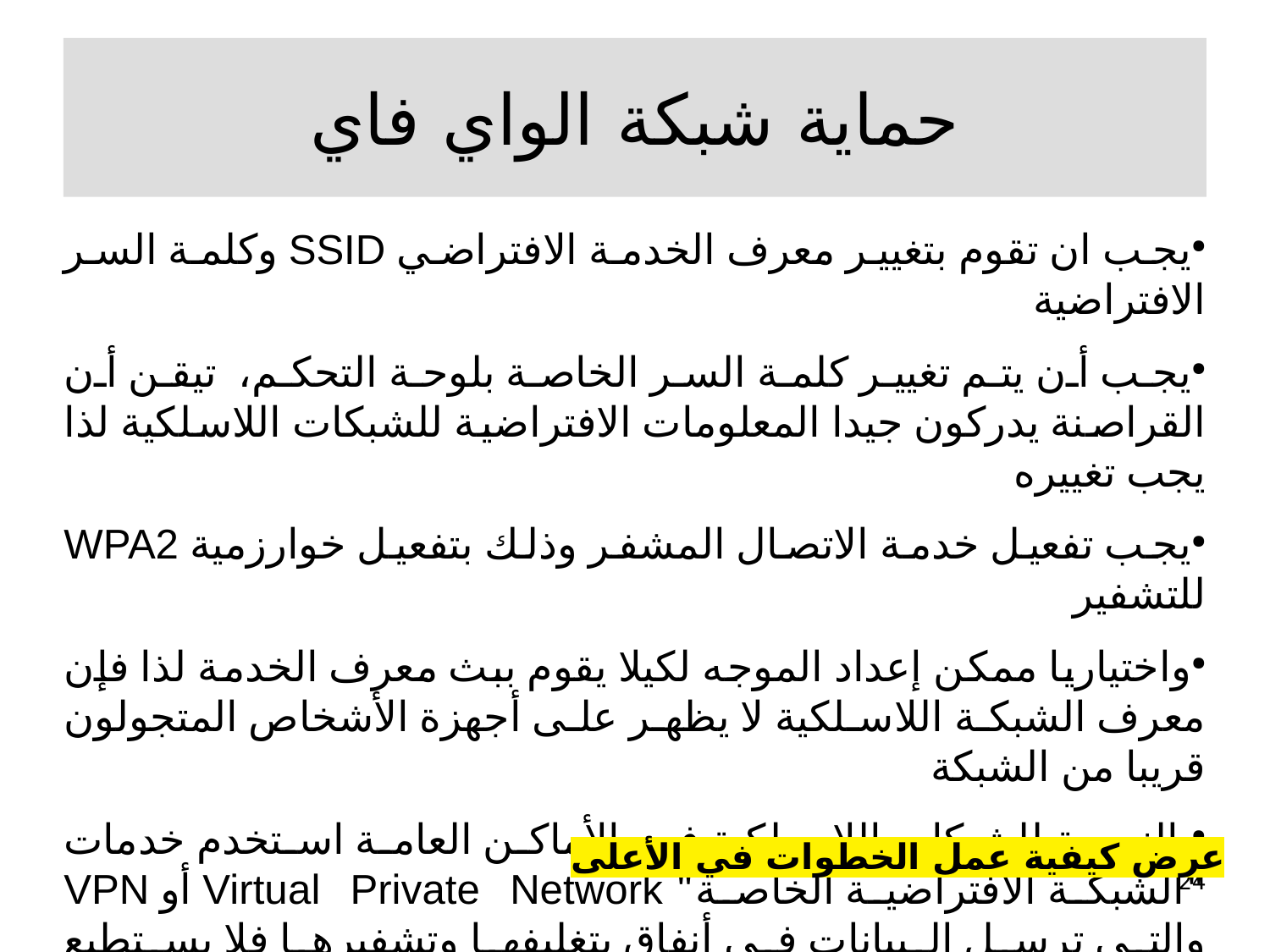

حماية شبكة الواي فاي
يجب ان تقوم بتغيير معرف الخدمة الافتراضي SSID وكلمة السر الافتراضية
يجب أن يتم تغيير كلمة السر الخاصة بلوحة التحكم،  تيقن أن القراصنة يدركون جيدا المعلومات الافتراضية للشبكات اللاسلكية لذا يجب تغييره
يجب تفعيل خدمة الاتصال المشفر وذلك بتفعيل خوارزمية WPA2 للتشفير
واختياريا ممكن إعداد الموجه لكيلا يقوم ببث معرف الخدمة لذا فإن معرف الشبكة اللاسلكية لا يظهر على أجهزة الأشخاص المتجولون قريبا من الشبكة
بالنسبة للشبكات اللاسلكية في الأماكن العامة استخدم خدمات "الشبكة الافتراضية الخاصة" Virtual Private Network أو VPN والتي ترسل البيانات في أنفاق بتغليفها وتشفيرها فلا يستطيع المهاجمين الوصول إلى البيانات
عرض كيفية عمل الخطوات في الأعلى
24